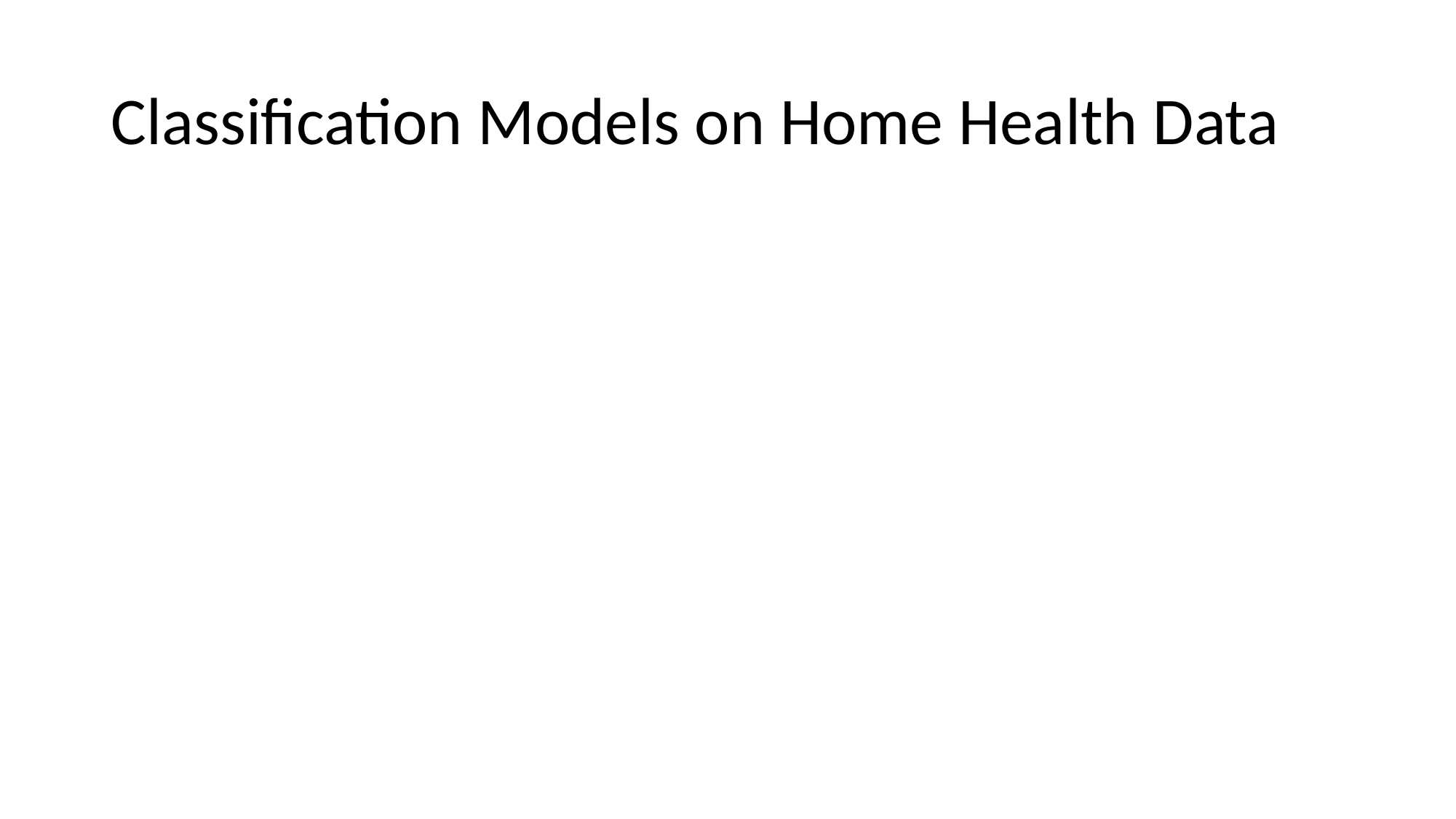

# Classification Models on Home Health Data